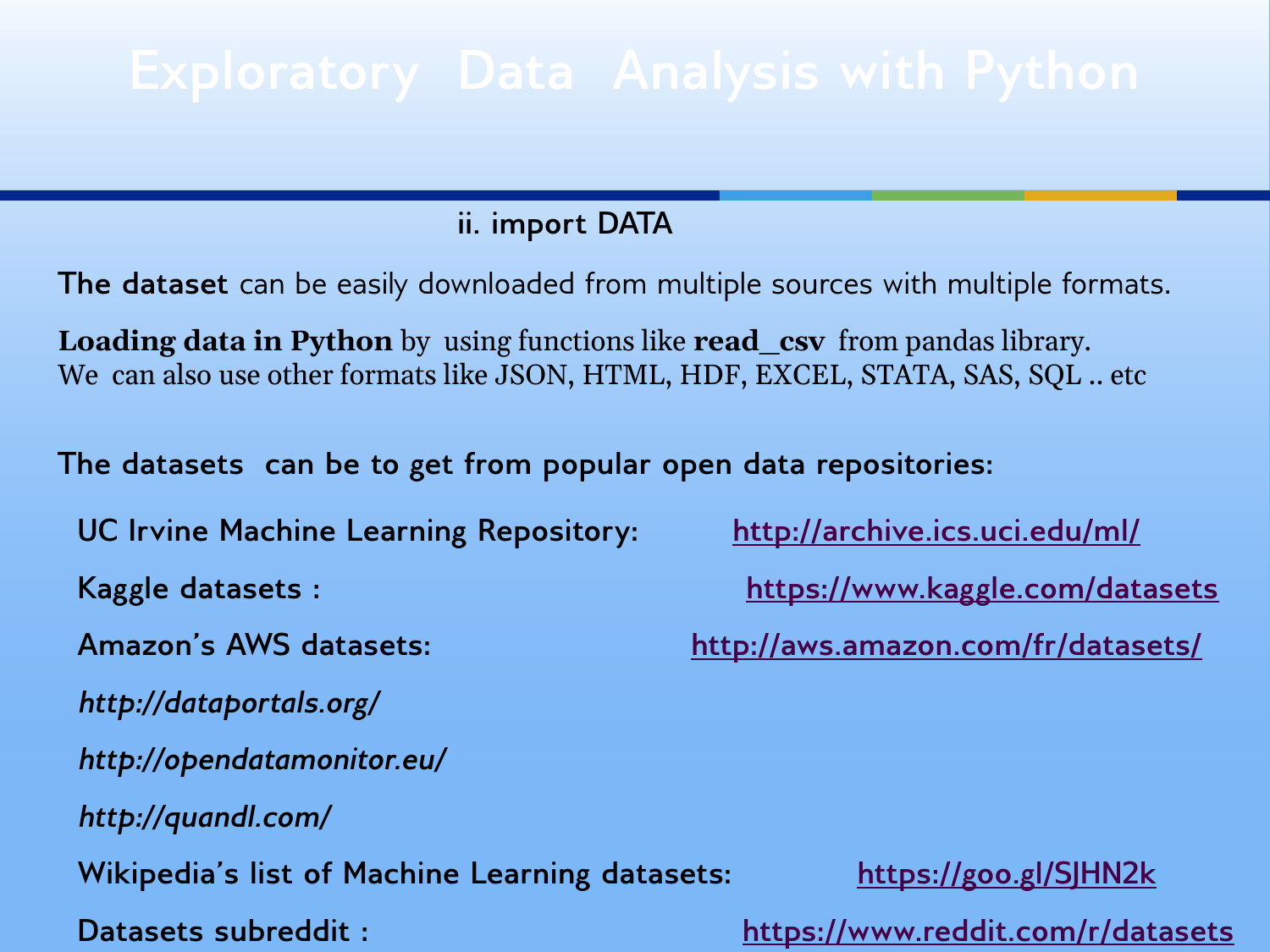

Exploratory  Data  Analysis with Python
ii. import DATA
The dataset can be easily downloaded from multiple sources with multiple formats.
Loading data in Python by  using functions like read_csv  from pandas library.
We  can also use other formats like JSON, HTML, HDF, EXCEL, STATA, SAS, SQL .. etc
The datasets  can be to get from popular open data repositories:
UC Irvine Machine Learning Repository:         http://archive.ics.uci.edu/ml/
Kaggle datasets :                                         https://www.kaggle.com/datasets
Amazon’s AWS datasets:                         http://aws.amazon.com/fr/datasets/
http://dataportals.org/
http://opendatamonitor.eu/
http://quandl.com/
Wikipedia’s list of Machine Learning datasets:            https://goo.gl/SJHN2k
Datasets subreddit :                                    https://www.reddit.com/r/datasets